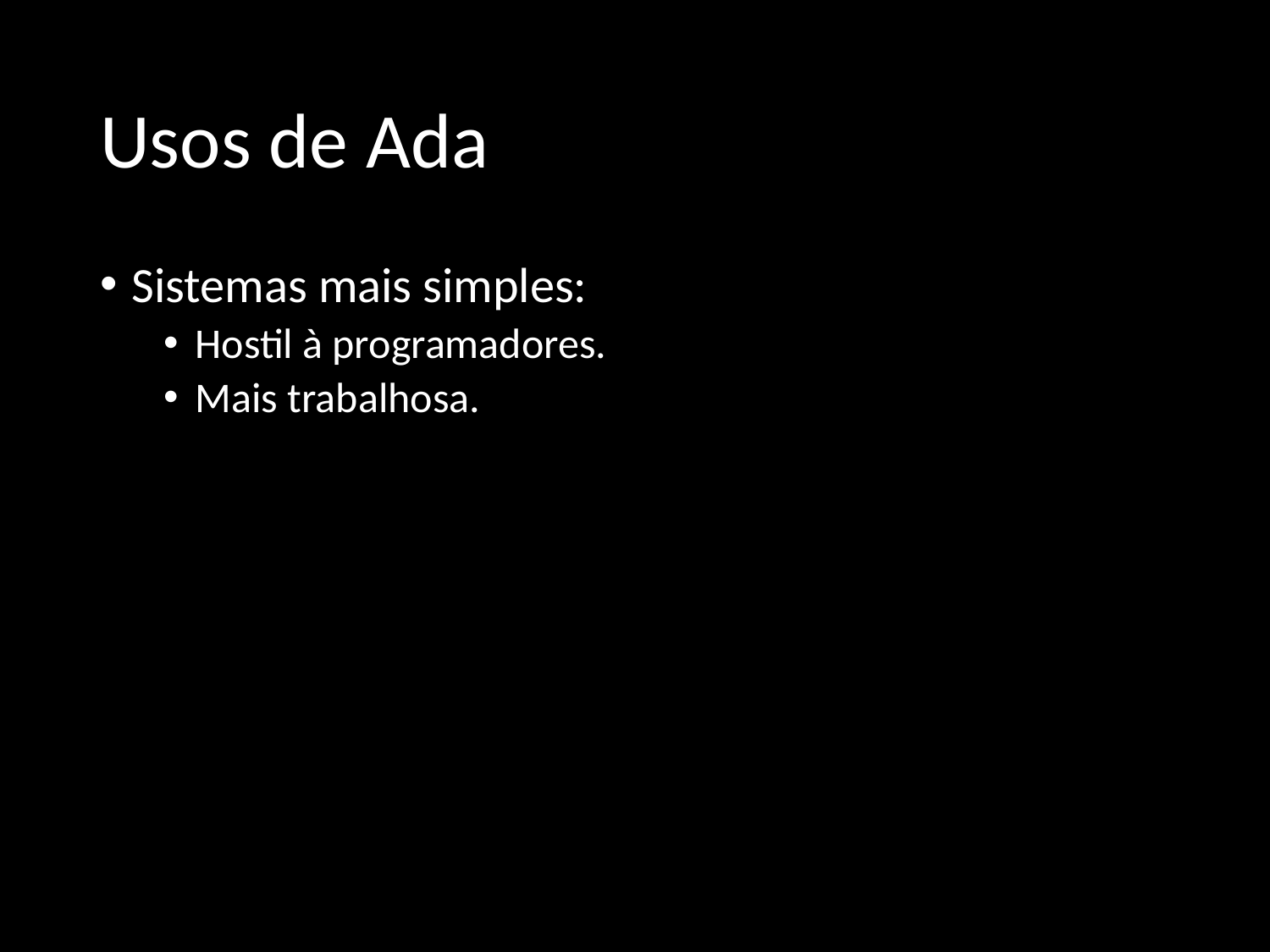

# Usos de Ada
Sistemas mais simples:
Hostil à programadores.
Mais trabalhosa.